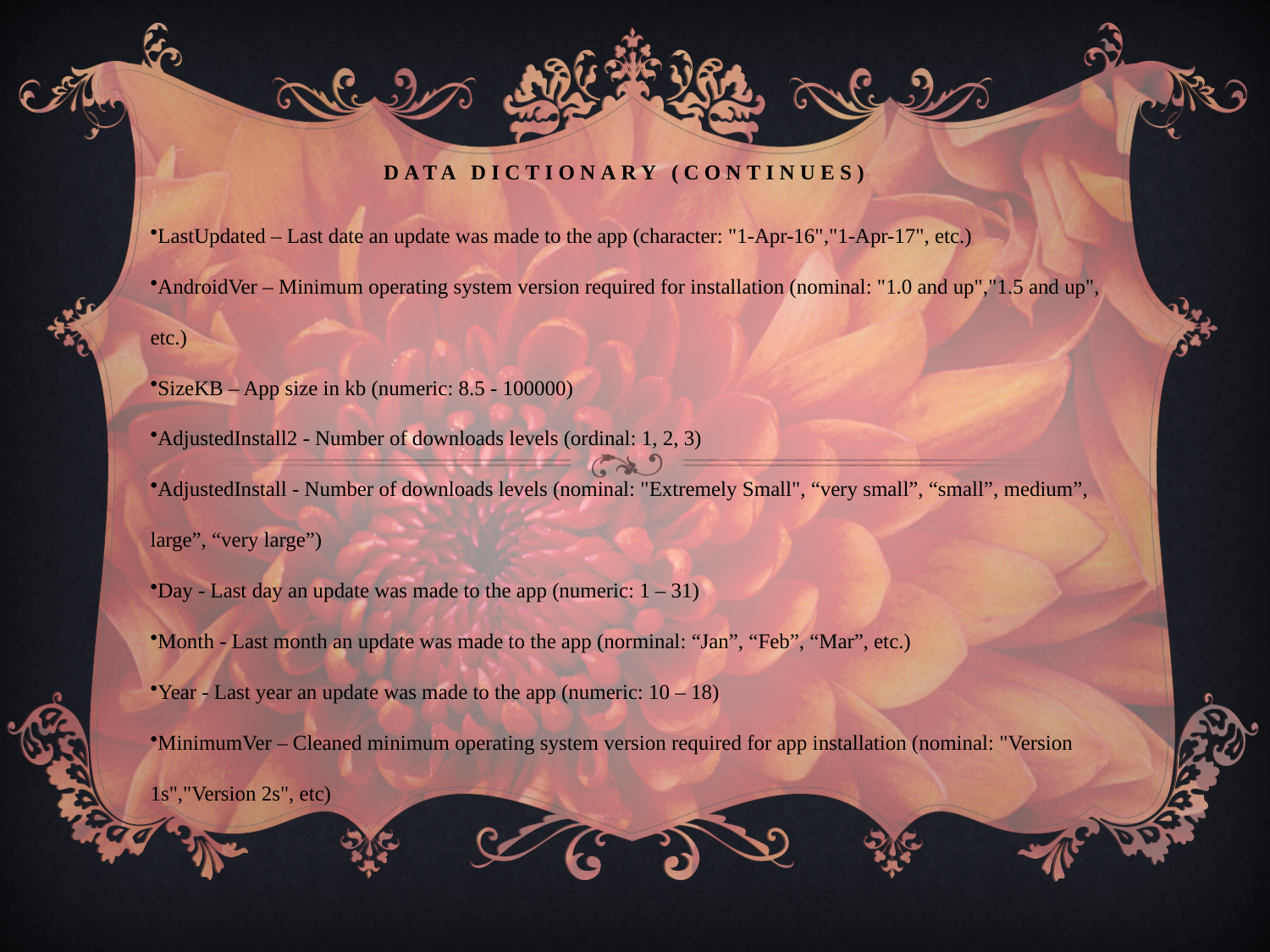

# Data dictionary (continues)
LastUpdated – Last date an update was made to the app (character: "1-Apr-16","1-Apr-17", etc.)
AndroidVer – Minimum operating system version required for installation (nominal: "1.0 and up","1.5 and up", etc.)
SizeKB – App size in kb (numeric: 8.5 - 100000)
AdjustedInstall2 - Number of downloads levels (ordinal: 1, 2, 3)
AdjustedInstall - Number of downloads levels (nominal: "Extremely Small", “very small”, “small”, medium”, large”, “very large”)
Day - Last day an update was made to the app (numeric: 1 – 31)
Month - Last month an update was made to the app (norminal: “Jan”, “Feb”, “Mar”, etc.)
Year - Last year an update was made to the app (numeric: 10 – 18)
MinimumVer – Cleaned minimum operating system version required for app installation (nominal: "Version 1s","Version 2s", etc)